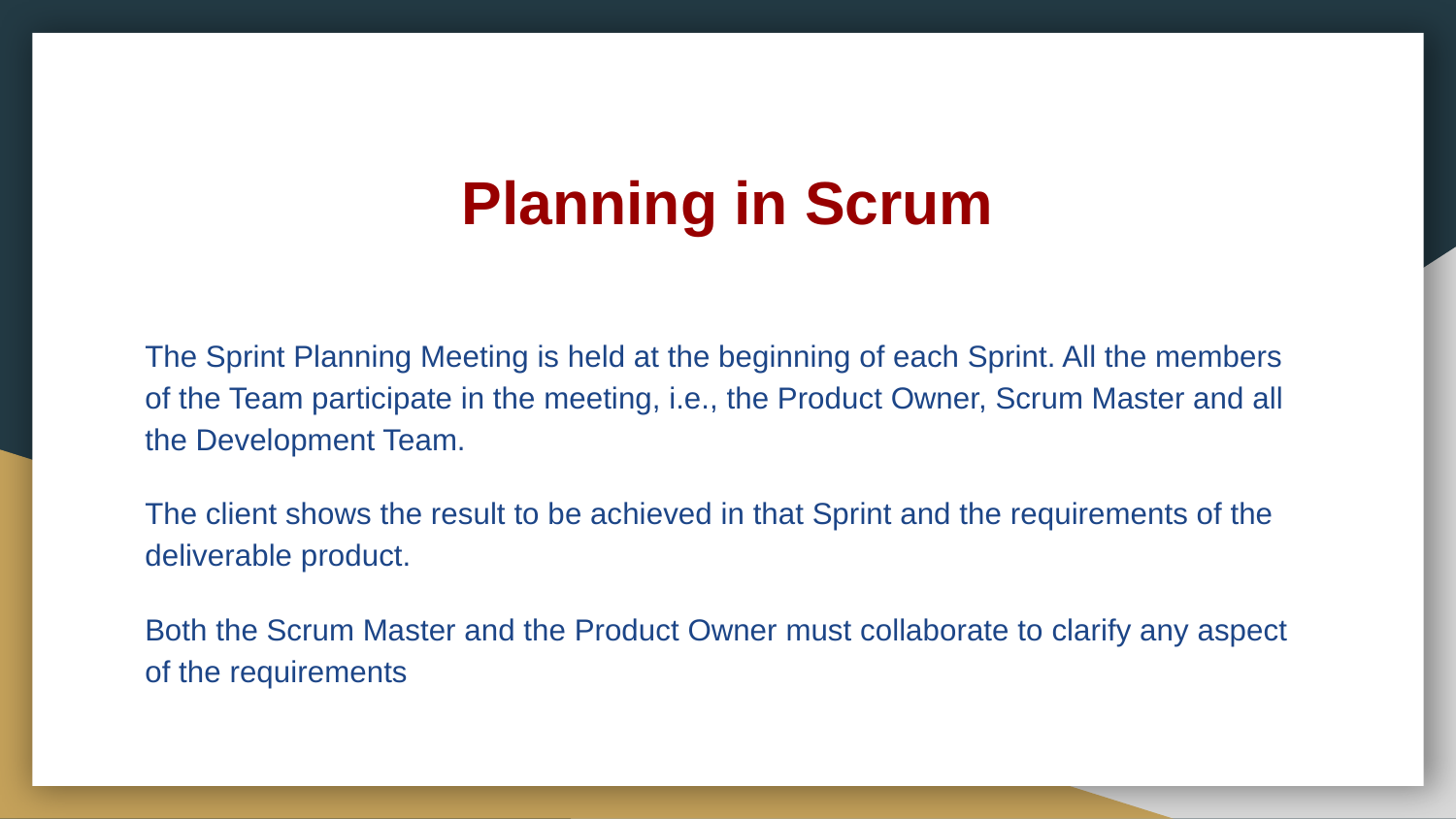

# Planning in Scrum

The Sprint Planning Meeting is held at the beginning of each Sprint. All the members of the Team participate in the meeting, i.e., the Product Owner, Scrum Master and all the Development Team.
The client shows the result to be achieved in that Sprint and the requirements of the deliverable product.
Both the Scrum Master and the Product Owner must collaborate to clarify any aspect of the requirements